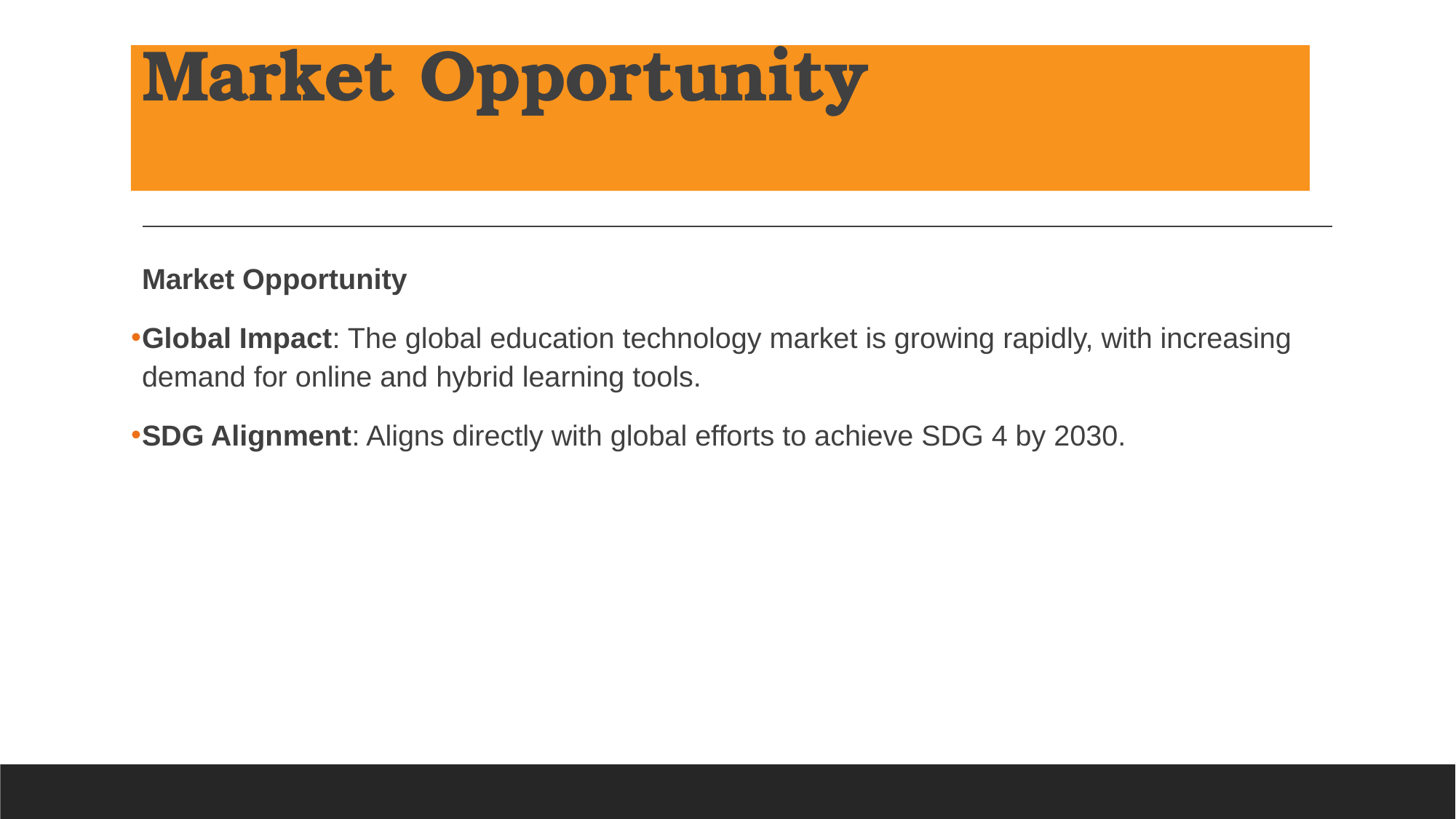

# Market Opportunity

Market Opportunity
Global Impact: The global education technology market is growing rapidly, with increasing demand for online and hybrid learning tools.
SDG Alignment: Aligns directly with global efforts to achieve SDG 4 by 2030.